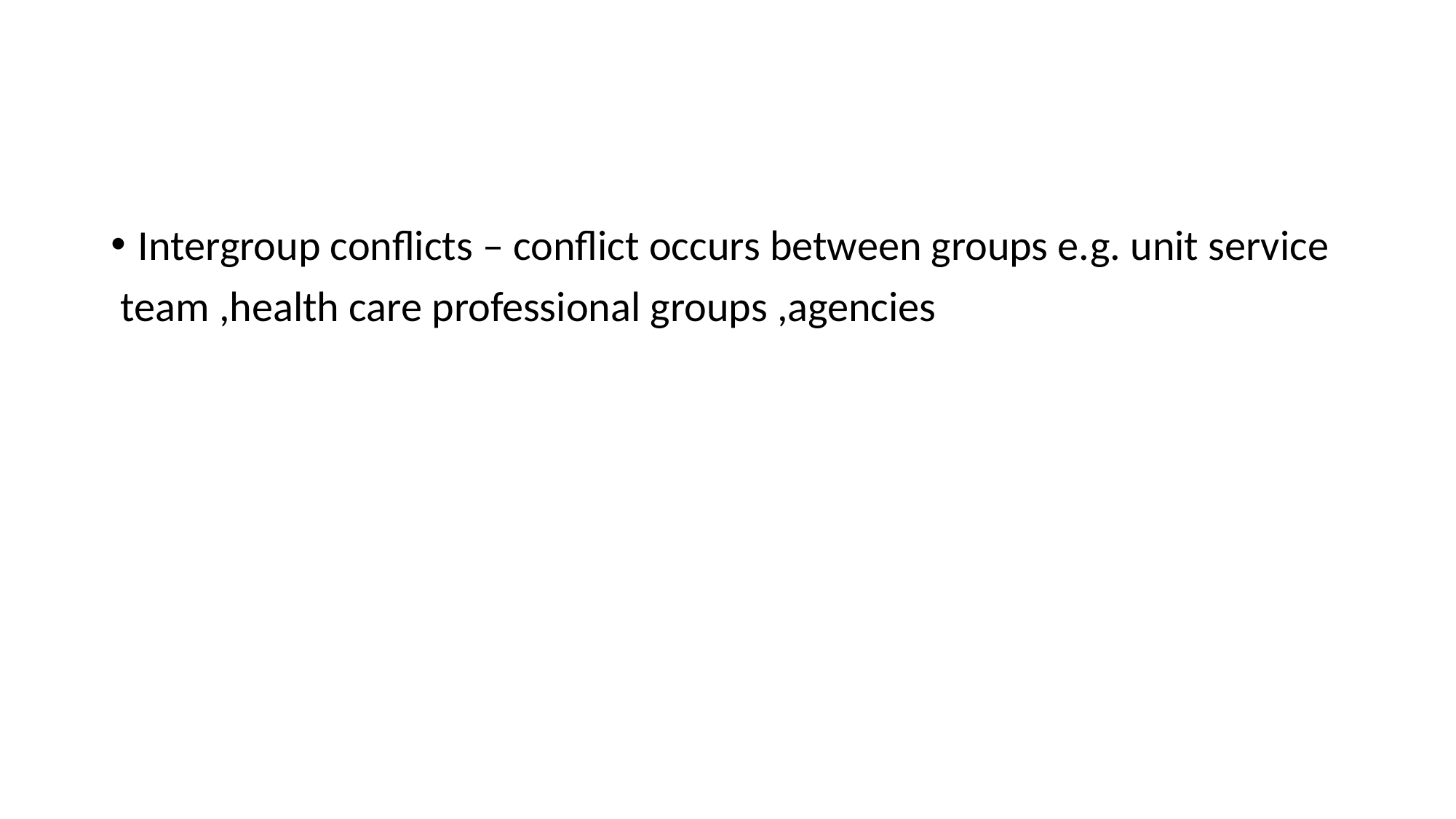

#
Intergroup conflicts – conflict occurs between groups e.g. unit service
 team ,health care professional groups ,agencies